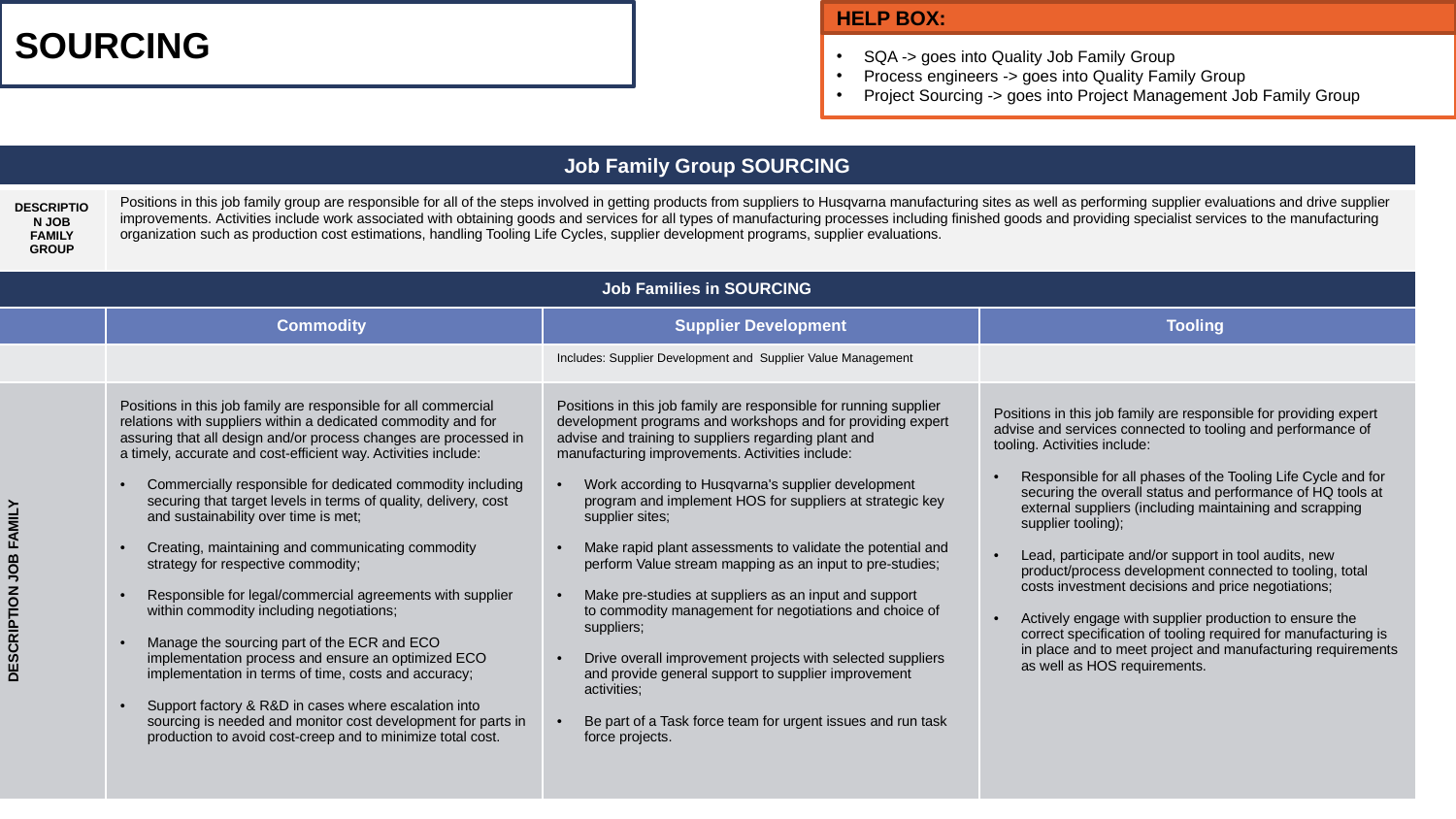

SOURCING
HELP BOX:

SQA -> goes into Quality Job Family Group
Process engineers -> goes into Quality Family Group
Project Sourcing -> goes into Project Management Job Family Group
| Job Family Group SOURCING |  |  |  |
| --- | --- | --- | --- |
| DESCRIPTION JOB FAMILY GROUP | Positions in this job family group are responsible for all of the steps involved in getting products from suppliers to Husqvarna manufacturing sites as well as performing supplier evaluations and drive supplier improvements. Activities include work associated with obtaining goods and services for all types of manufacturing processes including finished goods and providing specialist services to the manufacturing organization such as production cost estimations, handling Tooling Life Cycles, supplier development programs, supplier evaluations. |  |  |
| Job Families in SOURCING |  |  |  |
|  | Commodity | Supplier Development | Tooling |
|  |  | Includes: Supplier Development and Supplier Value Management |  |
| DESCRIPTION JOB FAMILY | Positions in this job family are responsible for all commercial relations with suppliers within a dedicated commodity and for assuring that all design and/or process changes are processed in a timely, accurate and cost-efficient way. Activities include: Commercially responsible for dedicated commodity including securing that target levels in terms of quality, delivery, cost and sustainability over time is met; Creating, maintaining and communicating commodity strategy for respective commodity; Responsible for legal/commercial agreements with supplier within commodity including negotiations; Manage the sourcing part of the ECR and ECO implementation process and ensure an optimized ECO implementation in terms of time, costs and accuracy; Support factory & R&D in cases where escalation into sourcing is needed and monitor cost development for parts in production to avoid cost-creep and to minimize total cost. | Positions in this job family are responsible for running supplier development programs and workshops and for providing expert advise and training to suppliers regarding plant and manufacturing improvements. Activities include:  Work according to Husqvarna's supplier development program and implement HOS for suppliers at strategic key supplier sites; Make rapid plant assessments to validate the potential and perform Value stream mapping as an input to pre-studies; Make pre-studies at suppliers as an input and support to commodity management for negotiations and choice of suppliers; Drive overall improvement projects with selected suppliers and provide general support to supplier improvement activities; Be part of a Task force team for urgent issues and run task force projects. | Positions in this job family are responsible for providing expert advise and services connected to tooling and performance of tooling. Activities include: Responsible for all phases of the Tooling Life Cycle and for securing the overall status and performance of HQ tools at external suppliers (including maintaining and scrapping supplier tooling); Lead, participate and/or support in tool audits, new product/process development connected to tooling, total costs investment decisions and price negotiations; Actively engage with supplier production to ensure the correct specification of tooling required for manufacturing is in place and to meet project and manufacturing requirements as well as HOS requirements. |